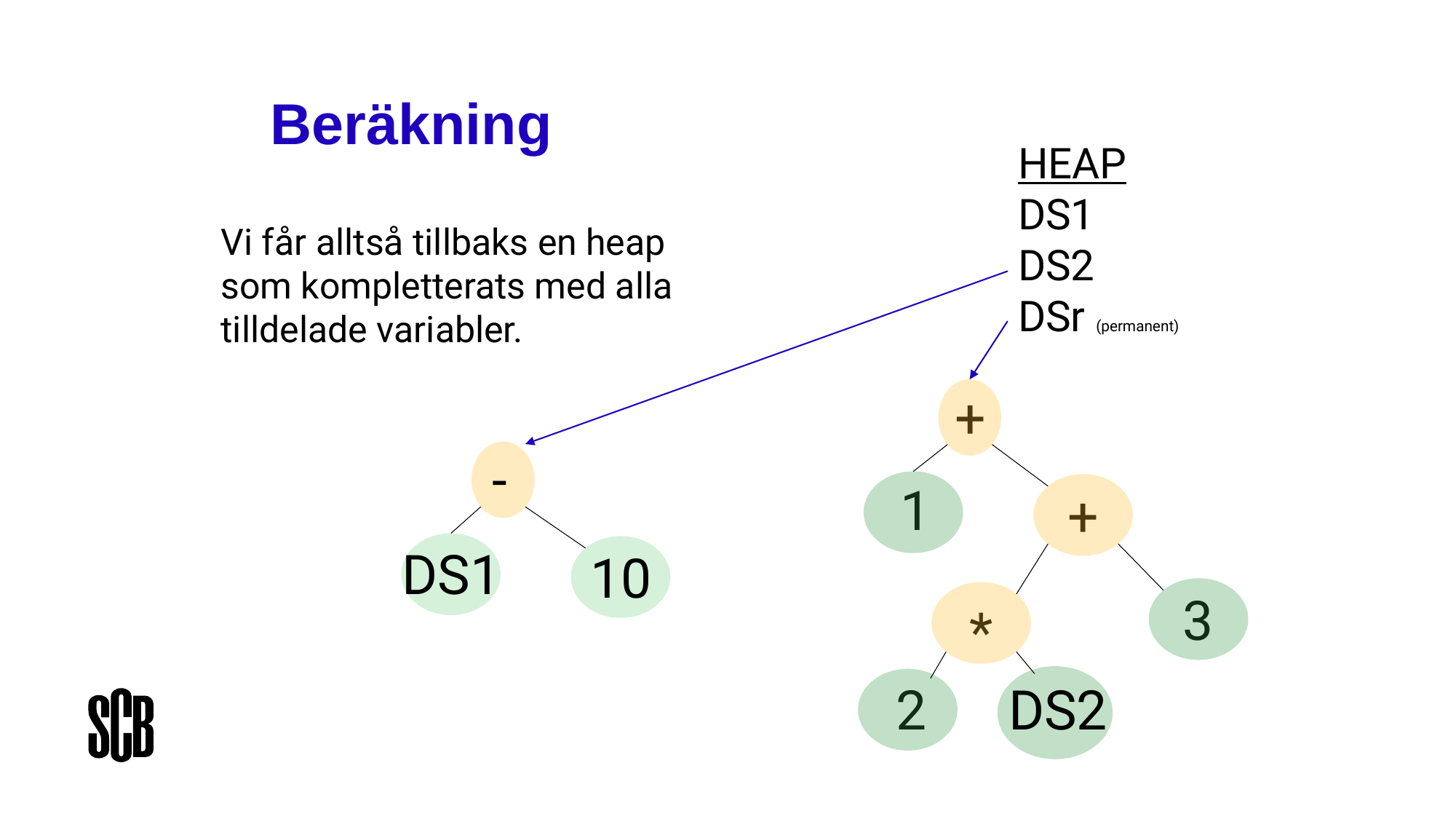

# Beräkning
HEAP
DS1
DS2
DSr (permanent)
Vi får alltså tillbaks en heap som kompletterats med alla tilldelade variabler.
+

-

1

+

DS1

10

3

*

2
DS2